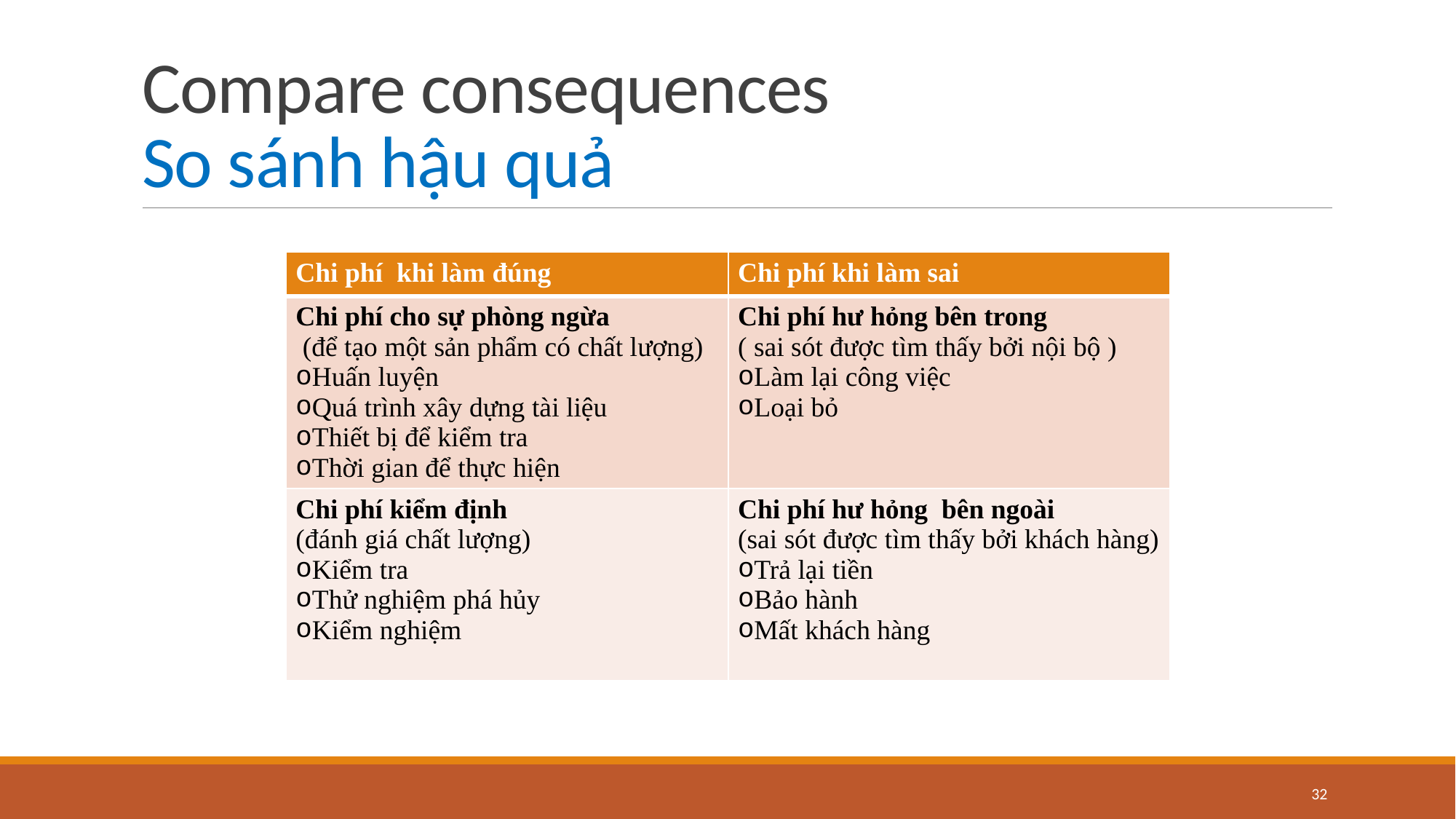

# Compare consequences So sánh hậu quả
| Chi phí khi làm đúng | Chi phí khi làm sai |
| --- | --- |
| Chi phí cho sự phòng ngừa (để tạo một sản phẩm có chất lượng) Huấn luyện Quá trình xây dựng tài liệu Thiết bị để kiểm tra Thời gian để thực hiện | Chi phí hư hỏng bên trong ( sai sót được tìm thấy bởi nội bộ ) Làm lại công việc Loại bỏ |
| Chi phí kiểm định (đánh giá chất lượng) Kiểm tra Thử nghiệm phá hủy Kiểm nghiệm | Chi phí hư hỏng bên ngoài (sai sót được tìm thấy bởi khách hàng) Trả lại tiền Bảo hành Mất khách hàng |
32